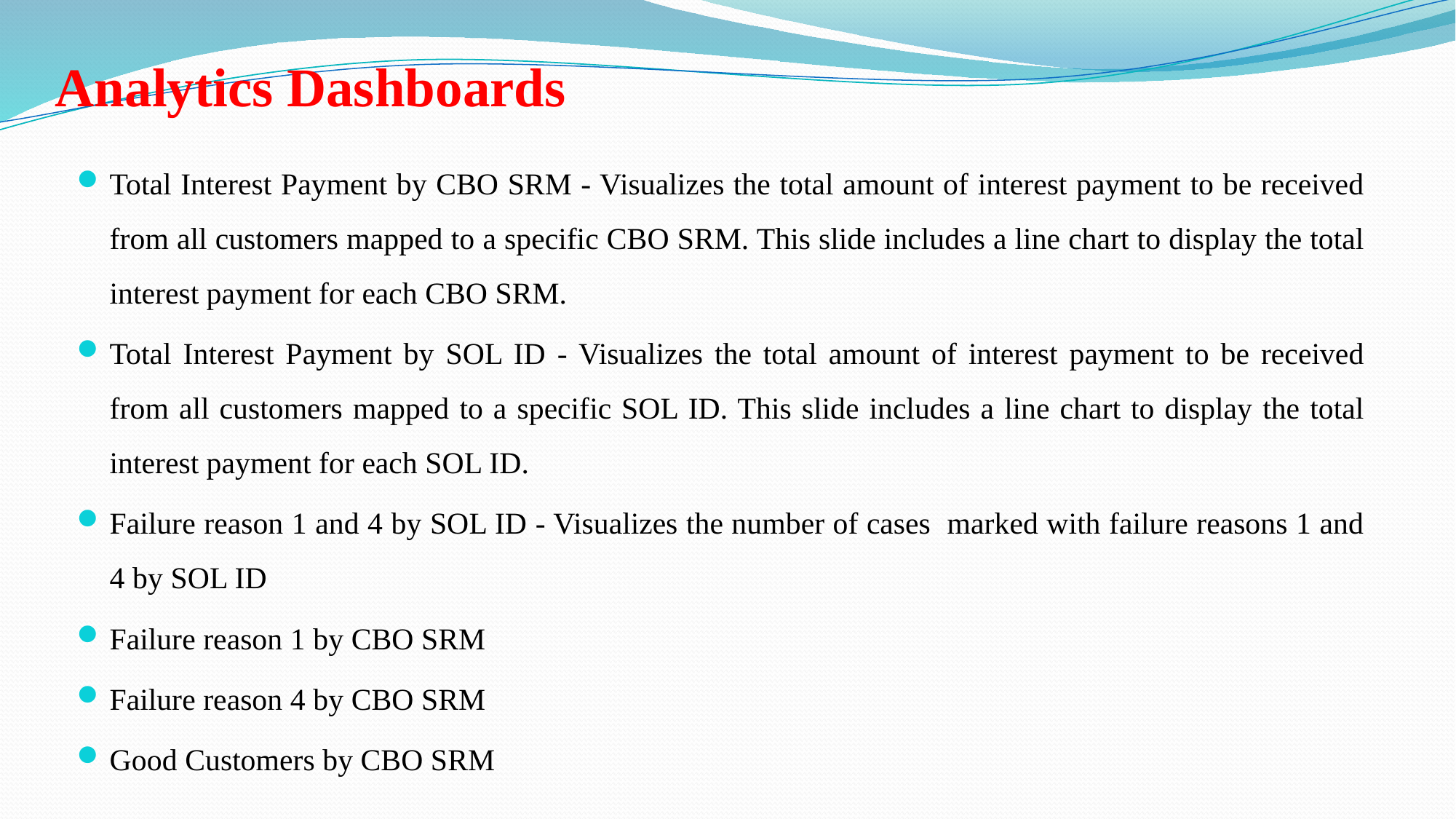

# Analytics Dashboards
Total Interest Payment by CBO SRM - Visualizes the total amount of interest payment to be received from all customers mapped to a specific CBO SRM. This slide includes a line chart to display the total interest payment for each CBO SRM.
Total Interest Payment by SOL ID - Visualizes the total amount of interest payment to be received from all customers mapped to a specific SOL ID. This slide includes a line chart to display the total interest payment for each SOL ID.
Failure reason 1 and 4 by SOL ID - Visualizes the number of cases  marked with failure reasons 1 and 4 by SOL ID
Failure reason 1 by CBO SRM
Failure reason 4 by CBO SRM
Good Customers by CBO SRM